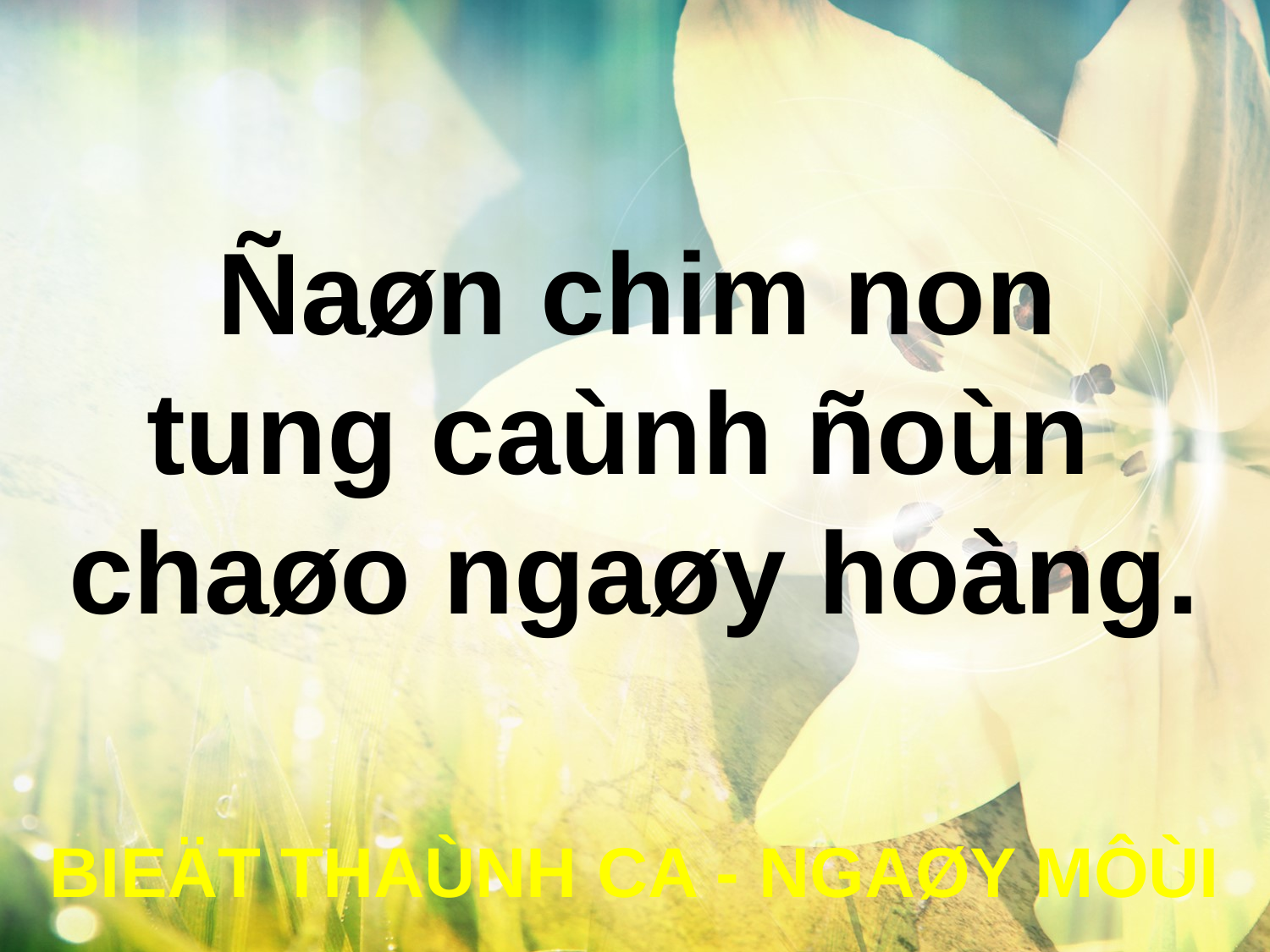

Ñaøn chim non
tung caùnh ñoùn
chaøo ngaøy hoàng.
BIEÄT THAÙNH CA - NGAØY MÔÙI